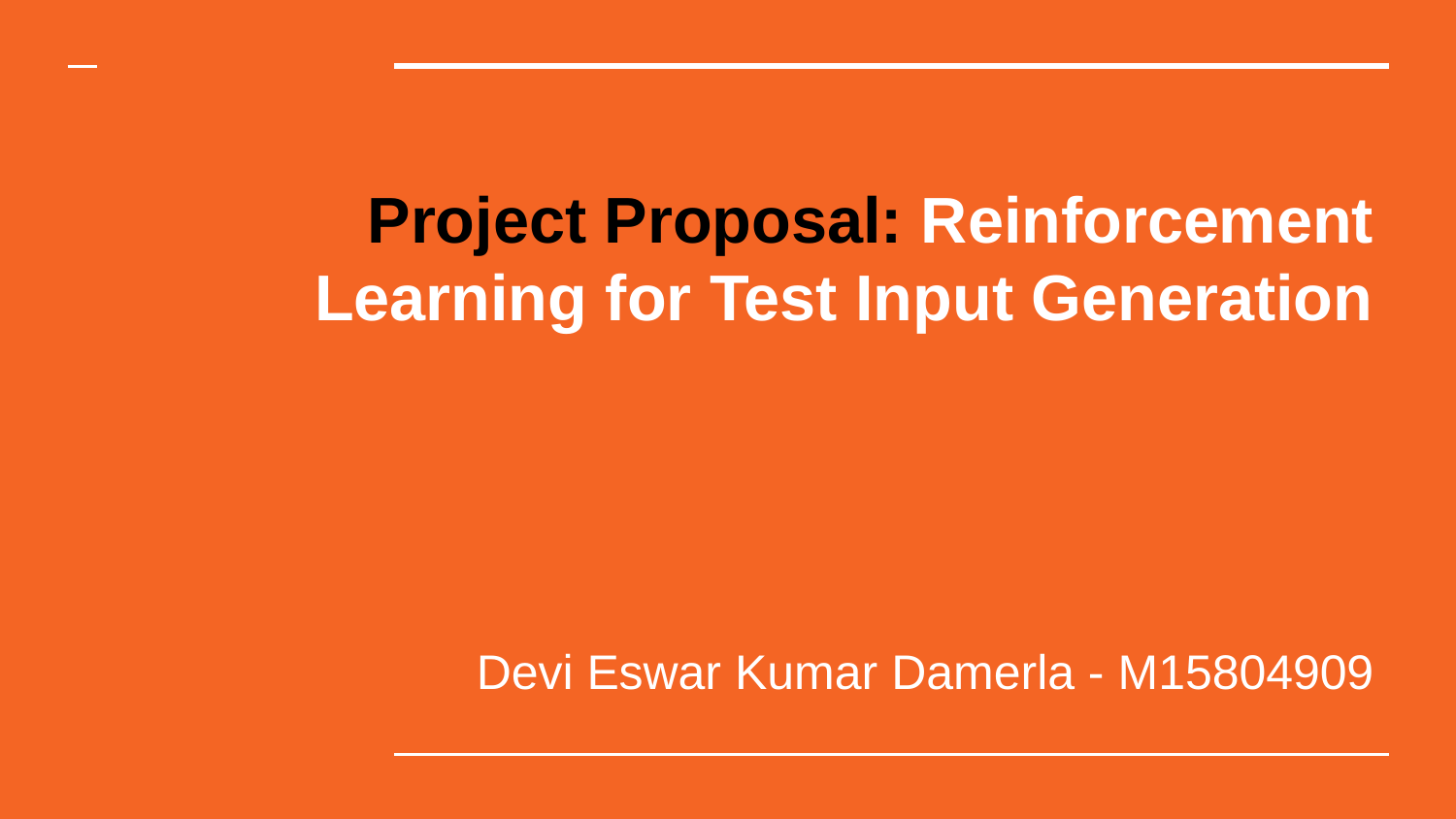

# Project Proposal: Reinforcement Learning for Test Input Generation
Devi Eswar Kumar Damerla - M15804909